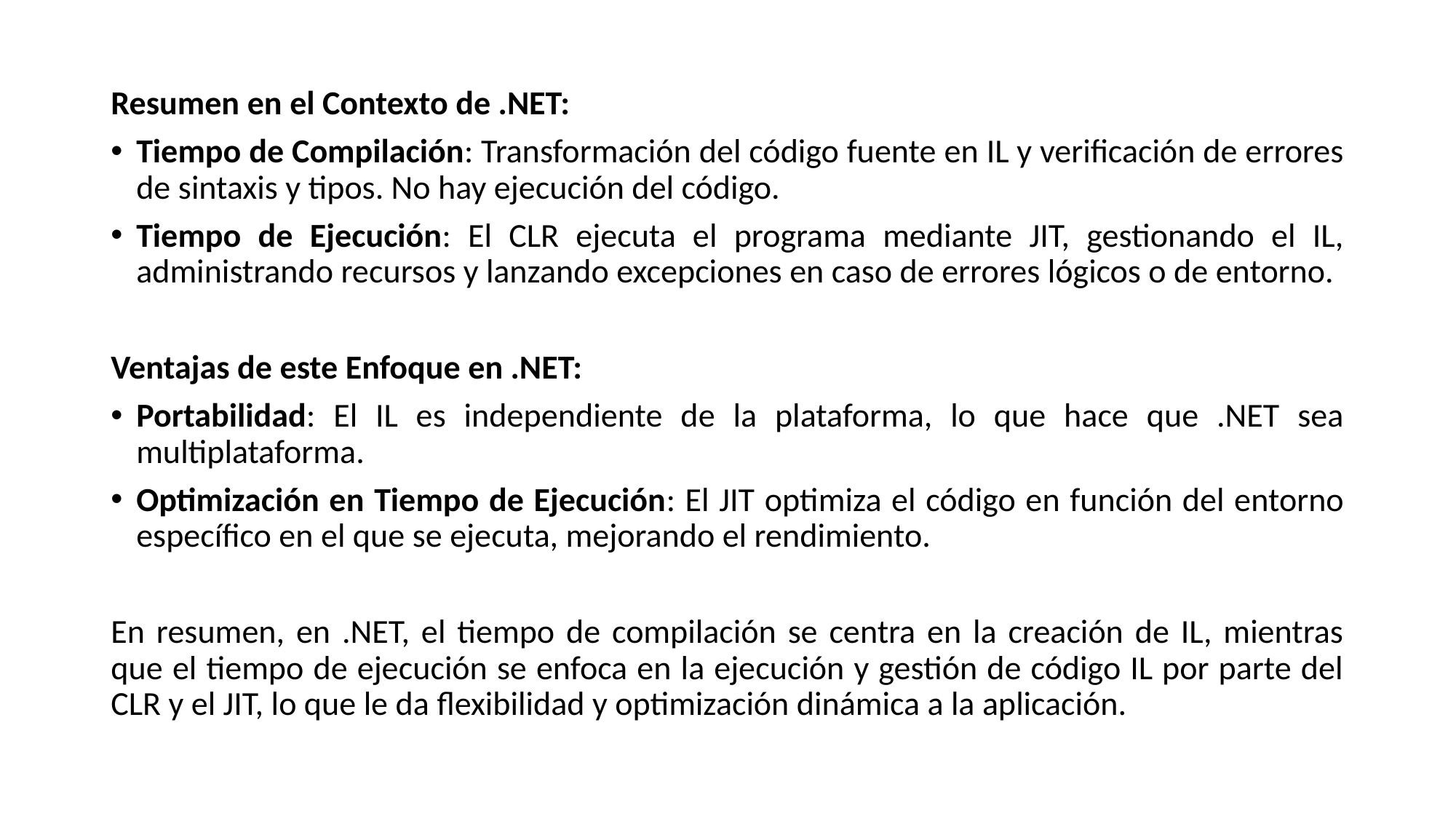

Resumen en el Contexto de .NET:
Tiempo de Compilación: Transformación del código fuente en IL y verificación de errores de sintaxis y tipos. No hay ejecución del código.
Tiempo de Ejecución: El CLR ejecuta el programa mediante JIT, gestionando el IL, administrando recursos y lanzando excepciones en caso de errores lógicos o de entorno.

Ventajas de este Enfoque en .NET:
Portabilidad: El IL es independiente de la plataforma, lo que hace que .NET sea multiplataforma.
Optimización en Tiempo de Ejecución: El JIT optimiza el código en función del entorno específico en el que se ejecuta, mejorando el rendimiento.

En resumen, en .NET, el tiempo de compilación se centra en la creación de IL, mientras que el tiempo de ejecución se enfoca en la ejecución y gestión de código IL por parte del CLR y el JIT, lo que le da flexibilidad y optimización dinámica a la aplicación.